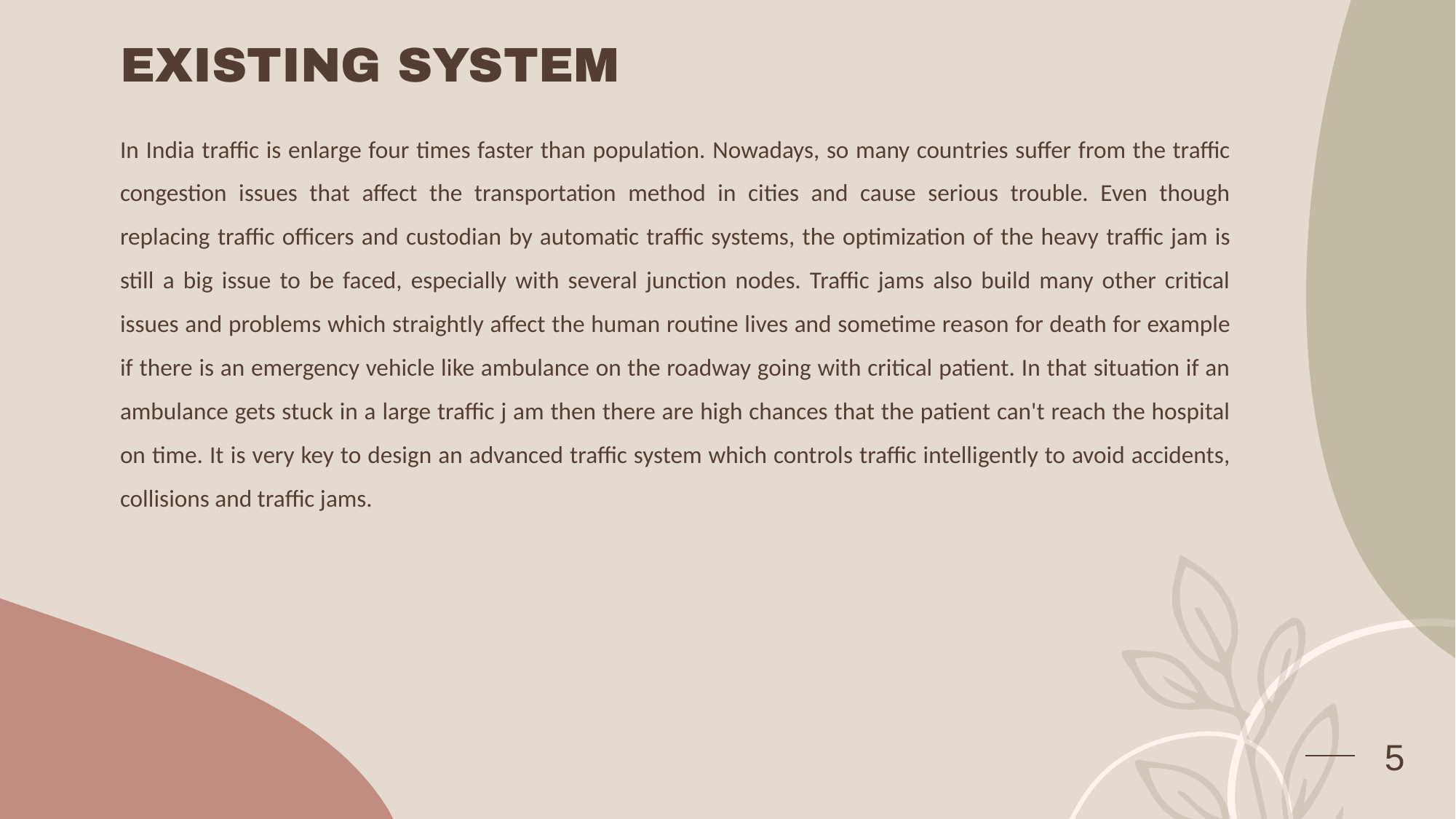

# EXISTING SYSTEM
In India traffic is enlarge four times faster than population. Nowadays, so many countries suffer from the traffic congestion issues that affect the transportation method in cities and cause serious trouble. Even though replacing traffic officers and custodian by automatic traffic systems, the optimization of the heavy traffic jam is still a big issue to be faced, especially with several junction nodes. Traffic jams also build many other critical issues and problems which straightly affect the human routine lives and sometime reason for death for example if there is an emergency vehicle like ambulance on the roadway going with critical patient. In that situation if an ambulance gets stuck in a large traffic j am then there are high chances that the patient can't reach the hospital on time. It is very key to design an advanced traffic system which controls traffic intelligently to avoid accidents, collisions and traffic jams.
5